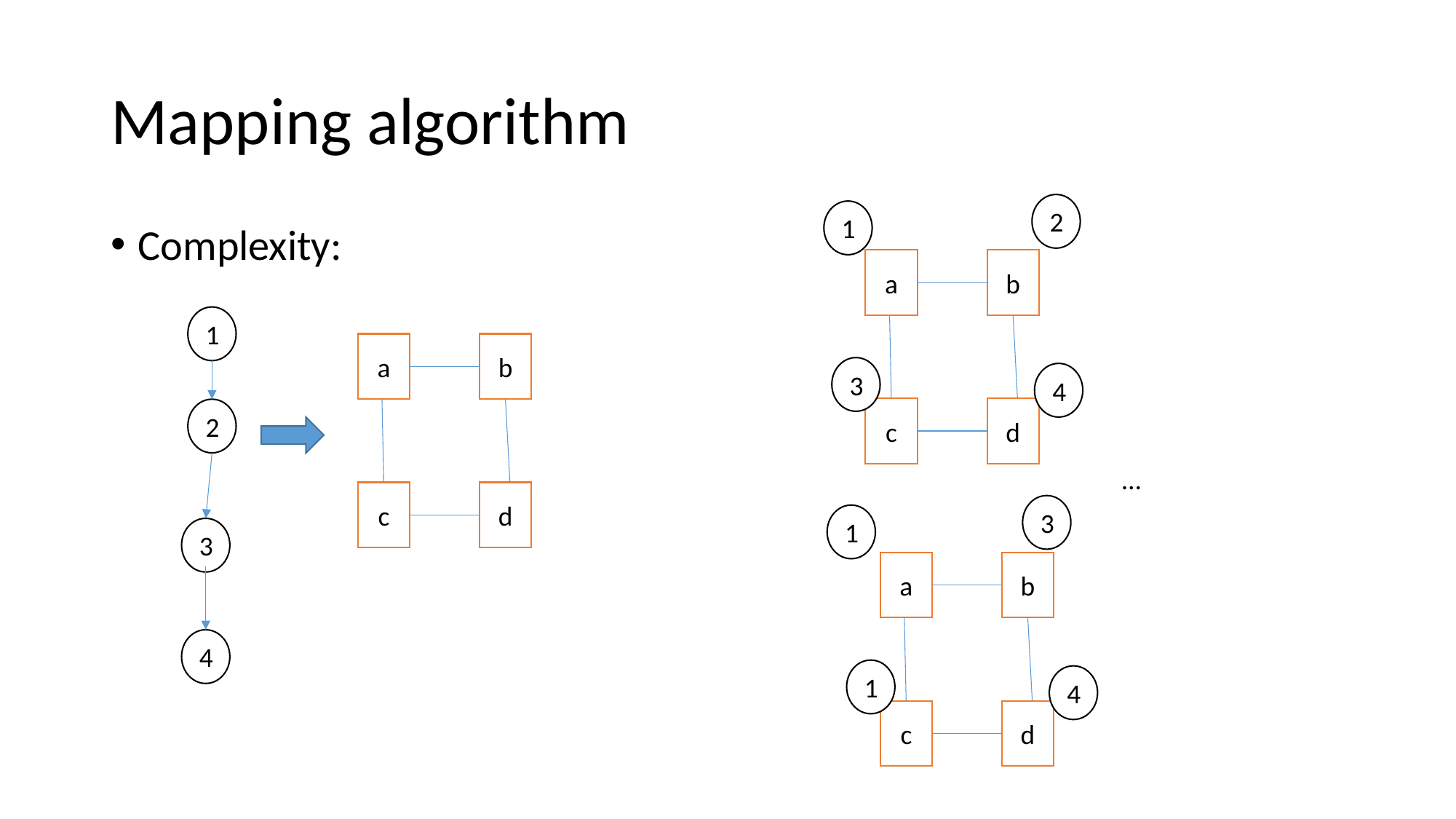

# Mapping algorithm
2
1
Complexity:
a
b
1
a
b
3
4
c
d
2

…
c
d
3
1
3
a
b
4
1
4
c
d